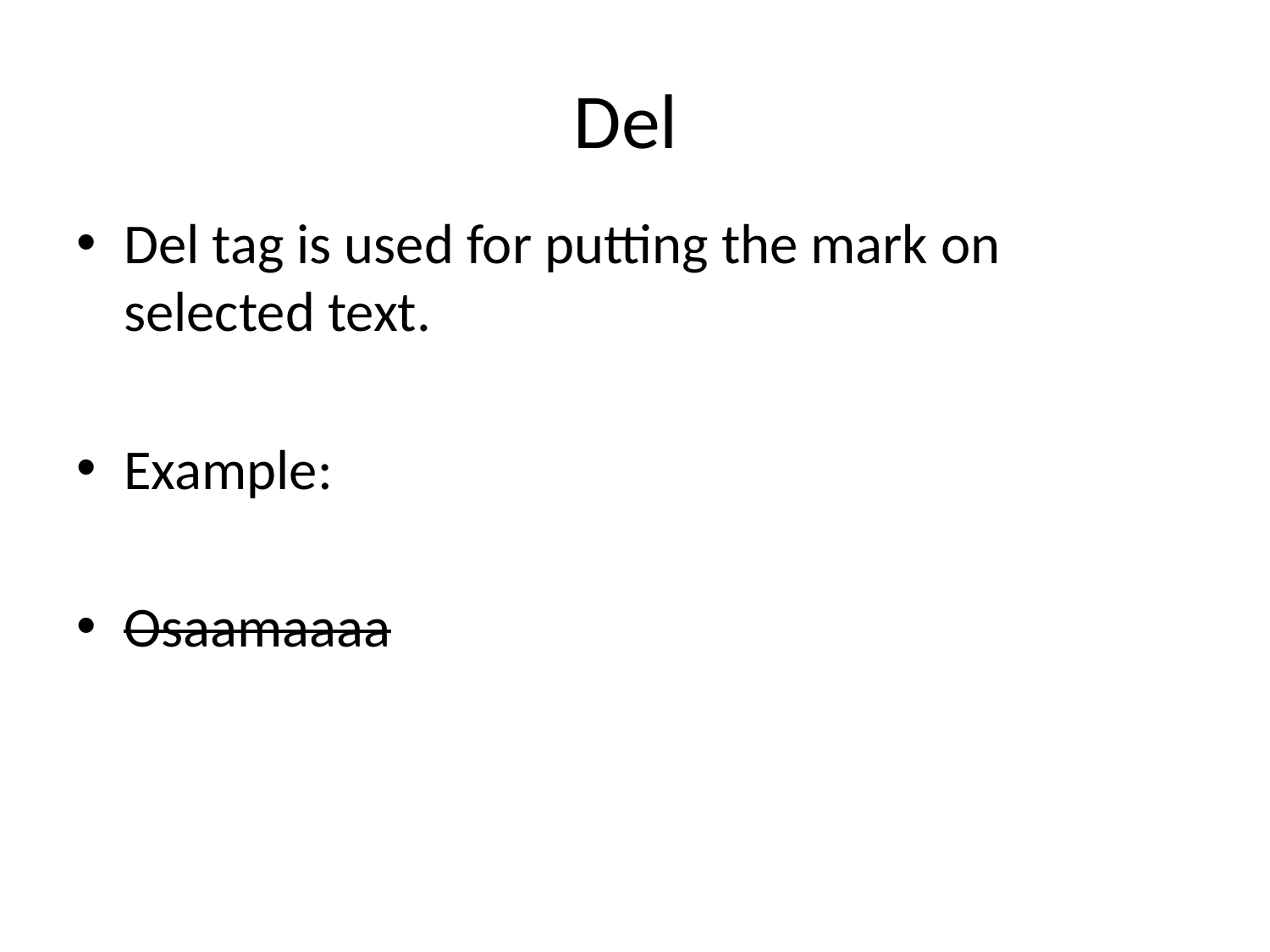

# Del
Del tag is used for putting the mark on selected text.

Example:

Osaamaaaa